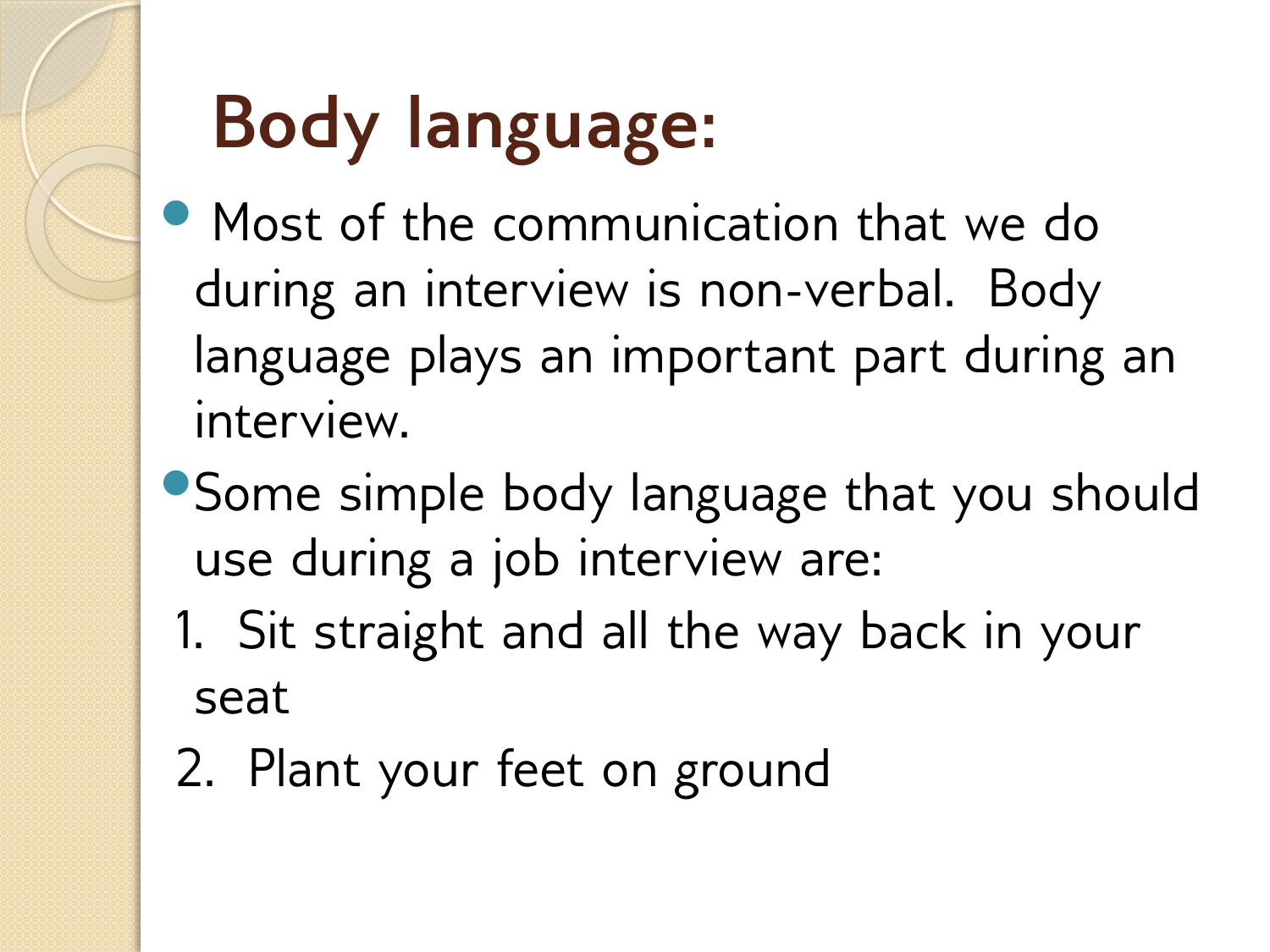

# Body language:
 Most of the communication that we do during an interview is non-verbal.  Body language plays an important part during an interview.
Some simple body language that you should use during a job interview are:
 1.  Sit straight and all the way back in your seat
 2.  Plant your feet on ground